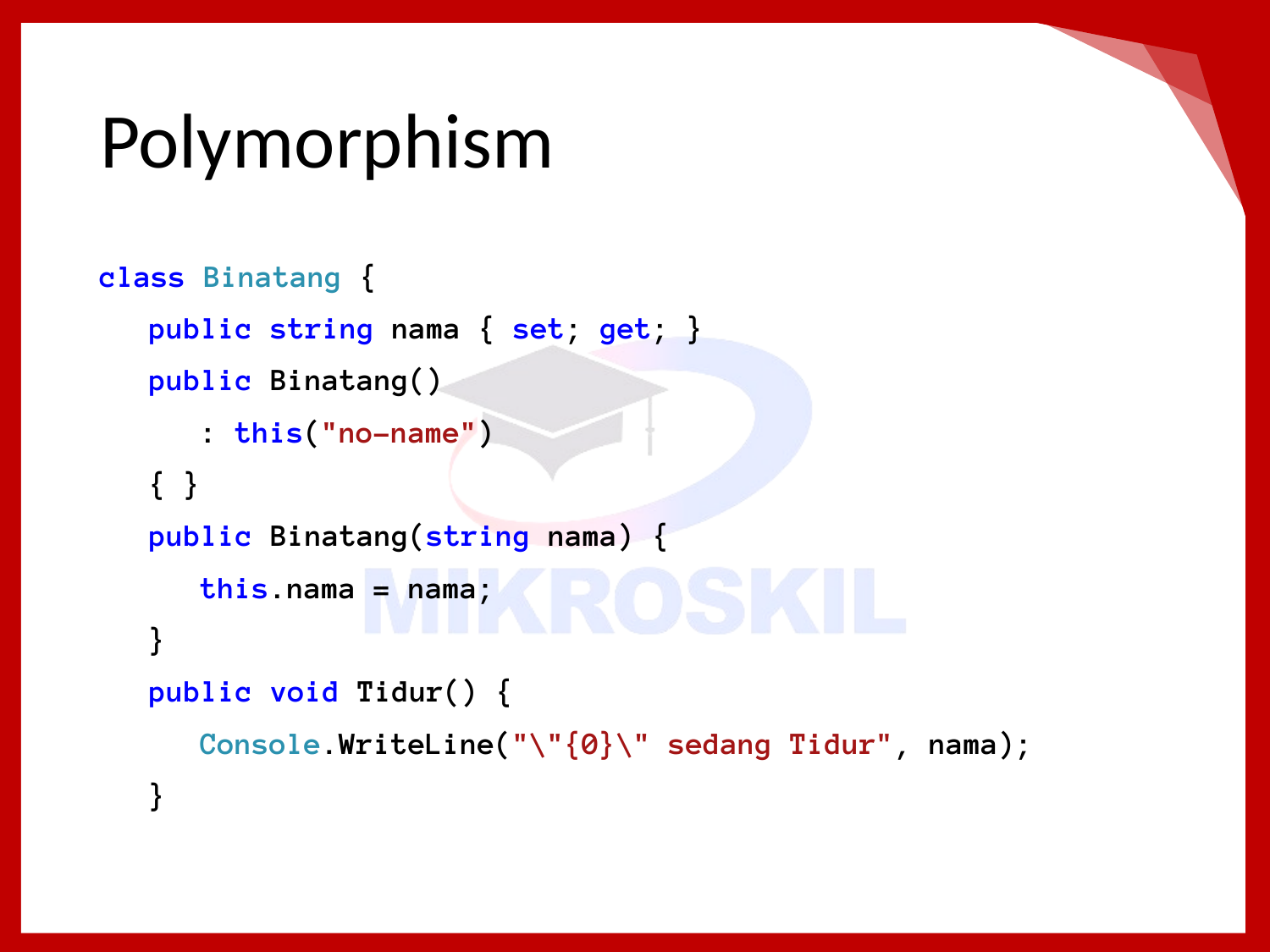

# Polymorphism
class Binatang {
public string nama { set; get; }
public Binatang()
: this("no-name")
{ }
public Binatang(string nama) {
this.nama = nama;
}
public void Tidur() {
Console.WriteLine("\"{0}\" sedang Tidur", nama);
}